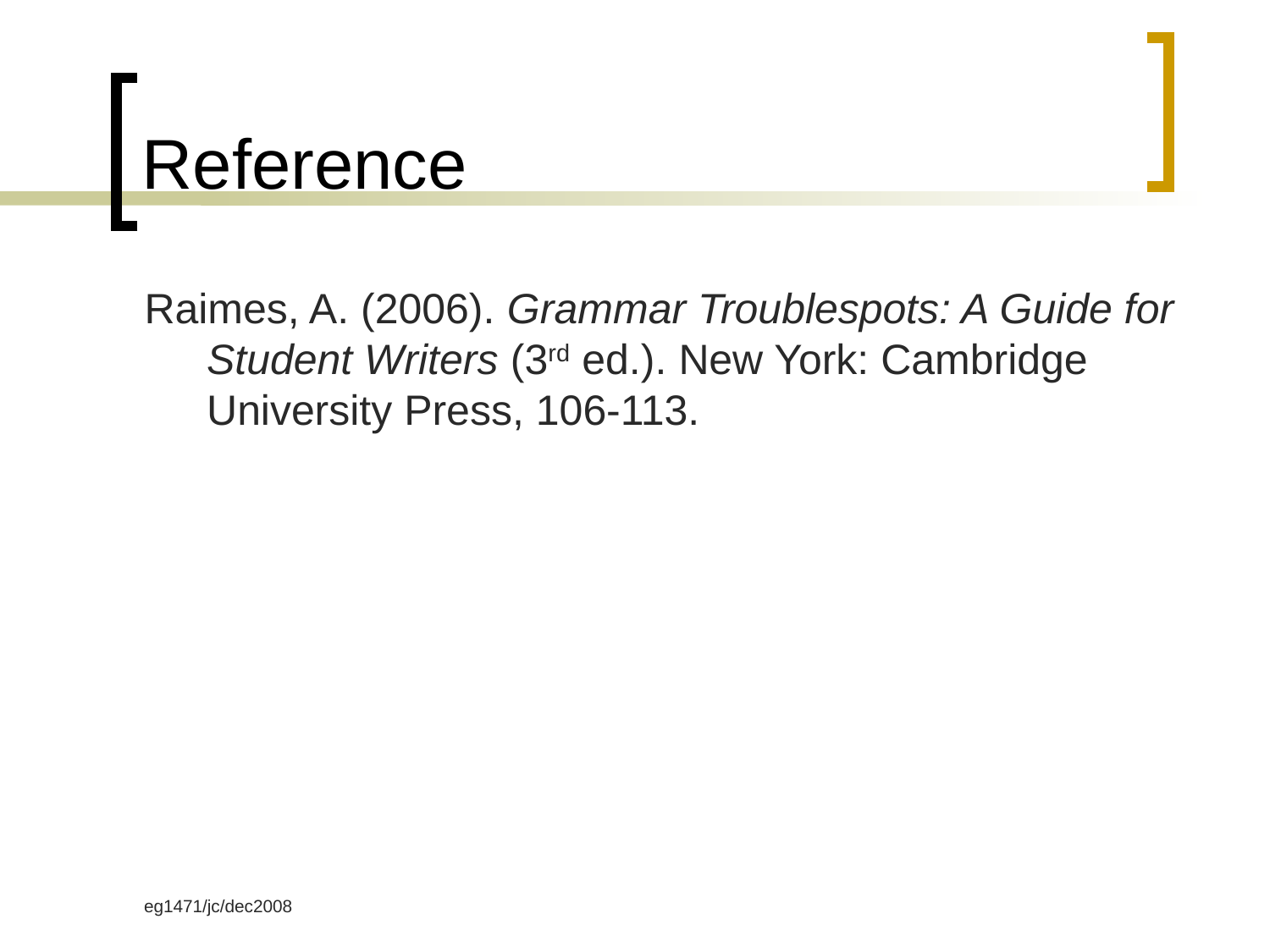

# Reference
Raimes, A. (2006). Grammar Troublespots: A Guide for Student Writers (3rd ed.). New York: Cambridge University Press, 106-113.

eg1471/jc/dec2008